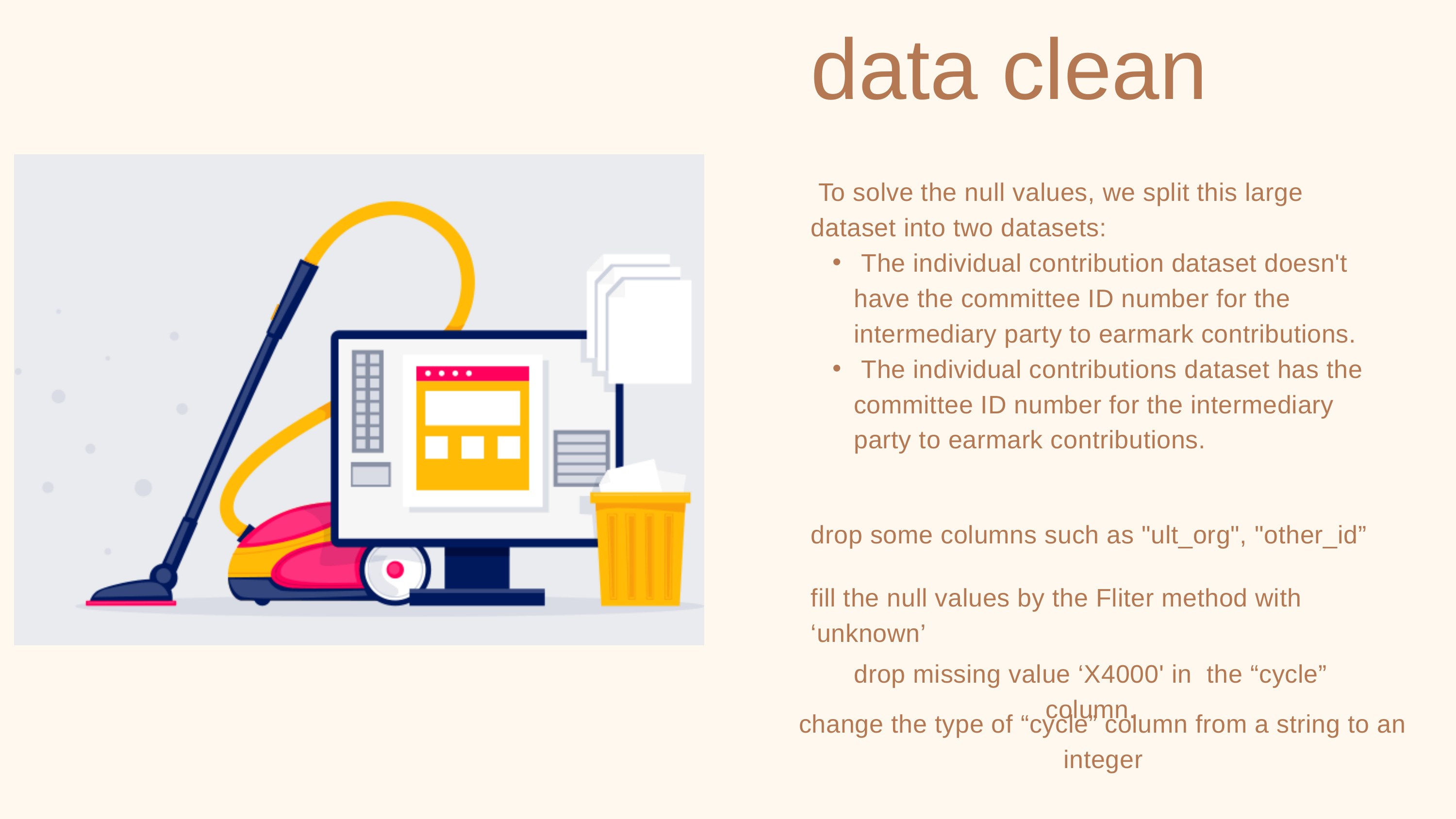

data clean

 To solve the null values, we split this large dataset into two datasets:
 The individual contribution dataset doesn't have the committee ID number for the intermediary party to earmark contributions.
 The individual contributions dataset has the committee ID number for the intermediary party to earmark contributions.

drop some columns such as "ult_org", "other_id”
fill the null values by the Fliter method with ‘unknown’
drop missing value ‘X4000' in  the “cycle” column.
change the type of “cycle” column from a string to an integer